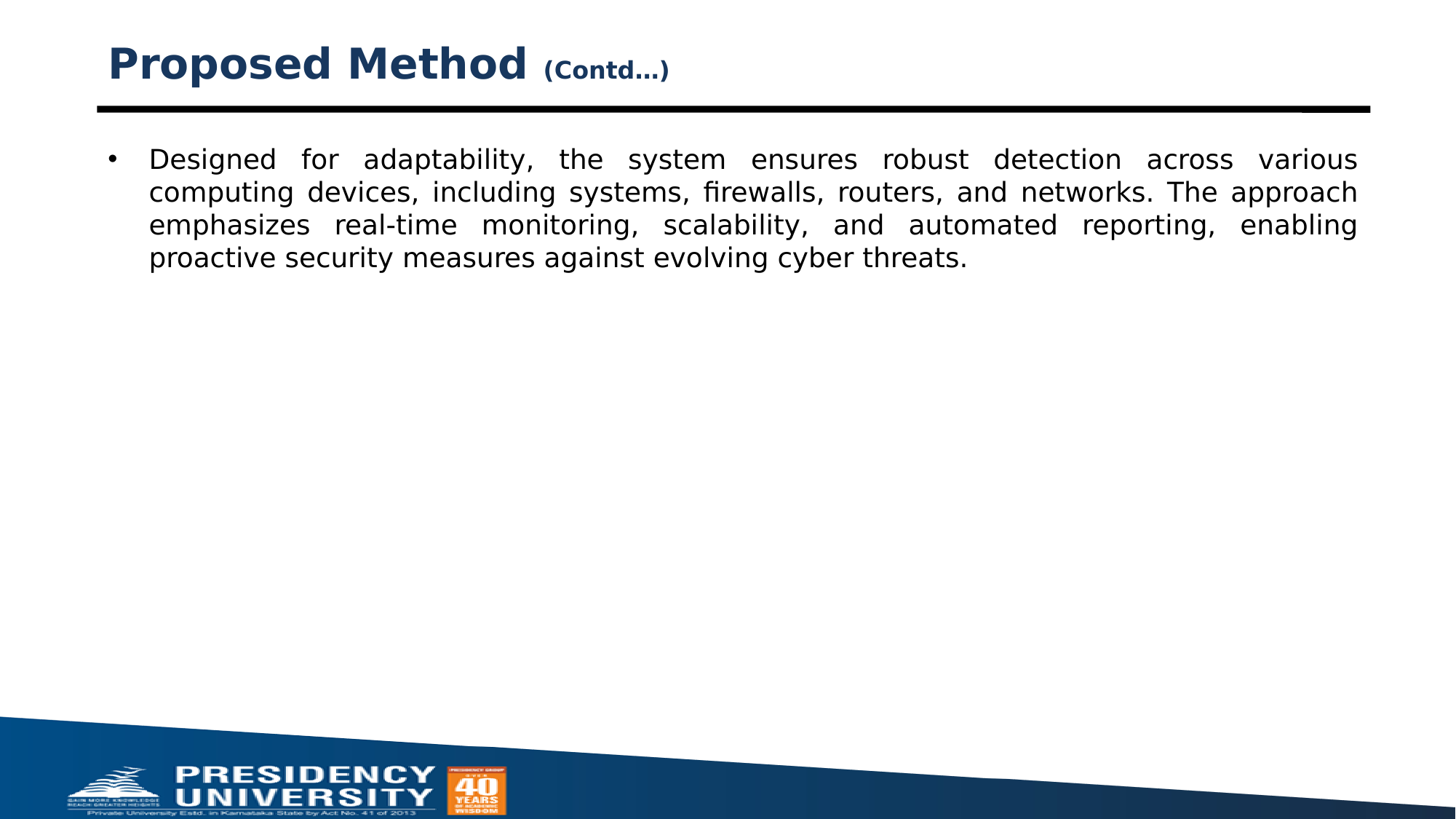

# Proposed Method (Contd…)
Designed for adaptability, the system ensures robust detection across various computing devices, including systems, firewalls, routers, and networks. The approach emphasizes real-time monitoring, scalability, and automated reporting, enabling proactive security measures against evolving cyber threats.